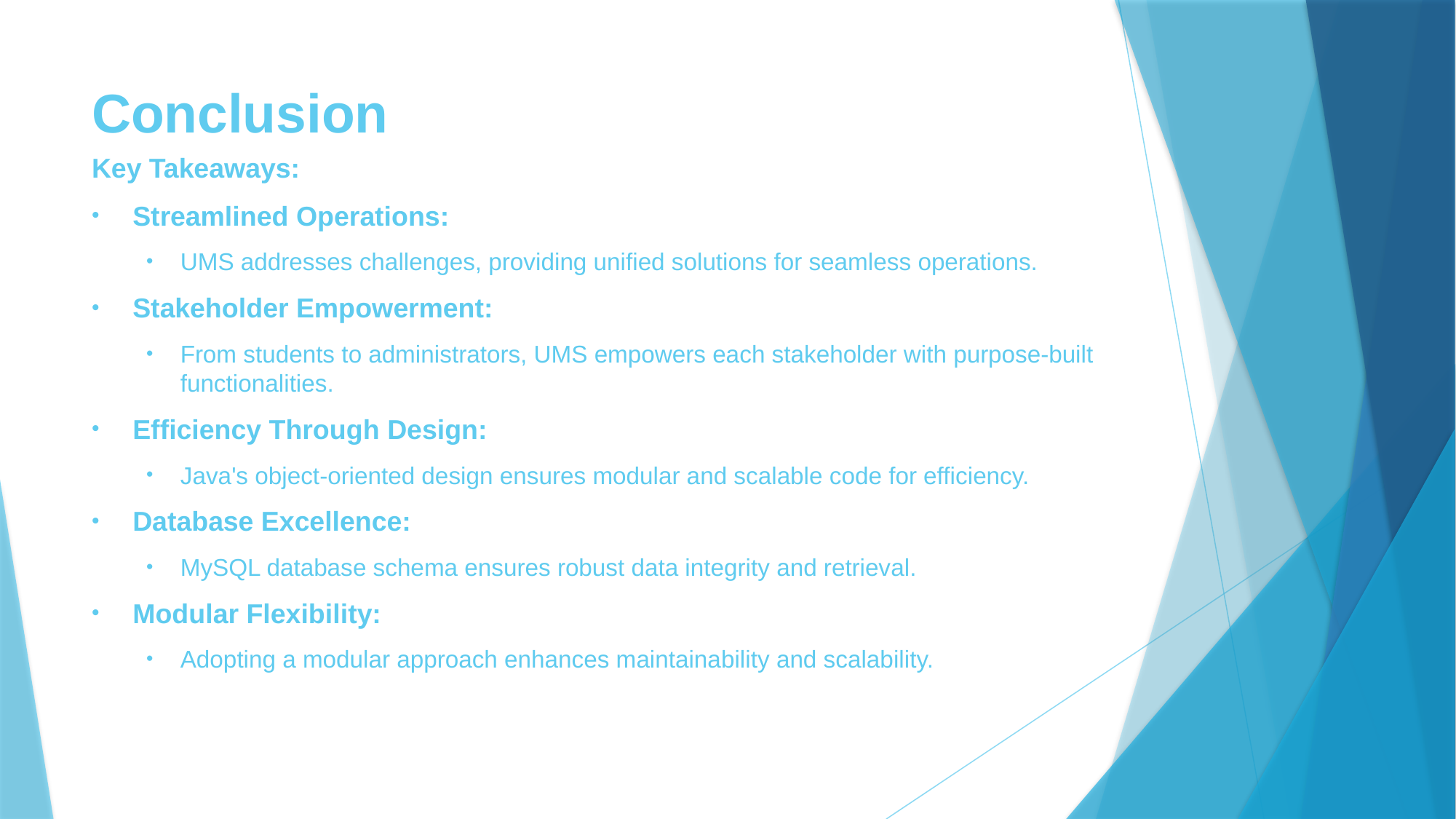

# Conclusion
Key Takeaways:
Streamlined Operations:
UMS addresses challenges, providing unified solutions for seamless operations.
Stakeholder Empowerment:
From students to administrators, UMS empowers each stakeholder with purpose-built functionalities.
Efficiency Through Design:
Java's object-oriented design ensures modular and scalable code for efficiency.
Database Excellence:
MySQL database schema ensures robust data integrity and retrieval.
Modular Flexibility:
Adopting a modular approach enhances maintainability and scalability.